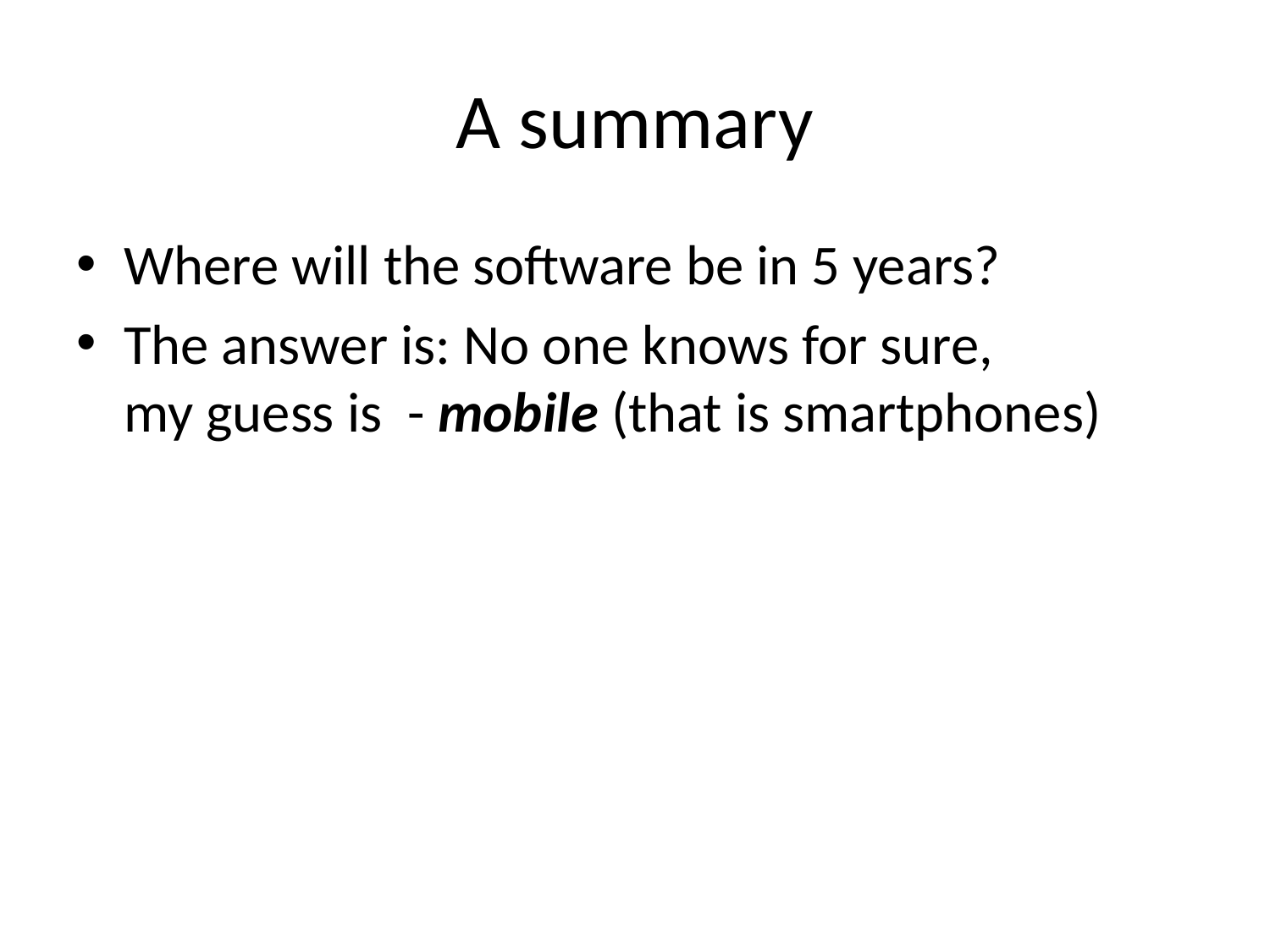

# A summary
Where will the software be in 5 years?
The answer is: No one knows for sure,
my guess is  - mobile (that is smartphones)